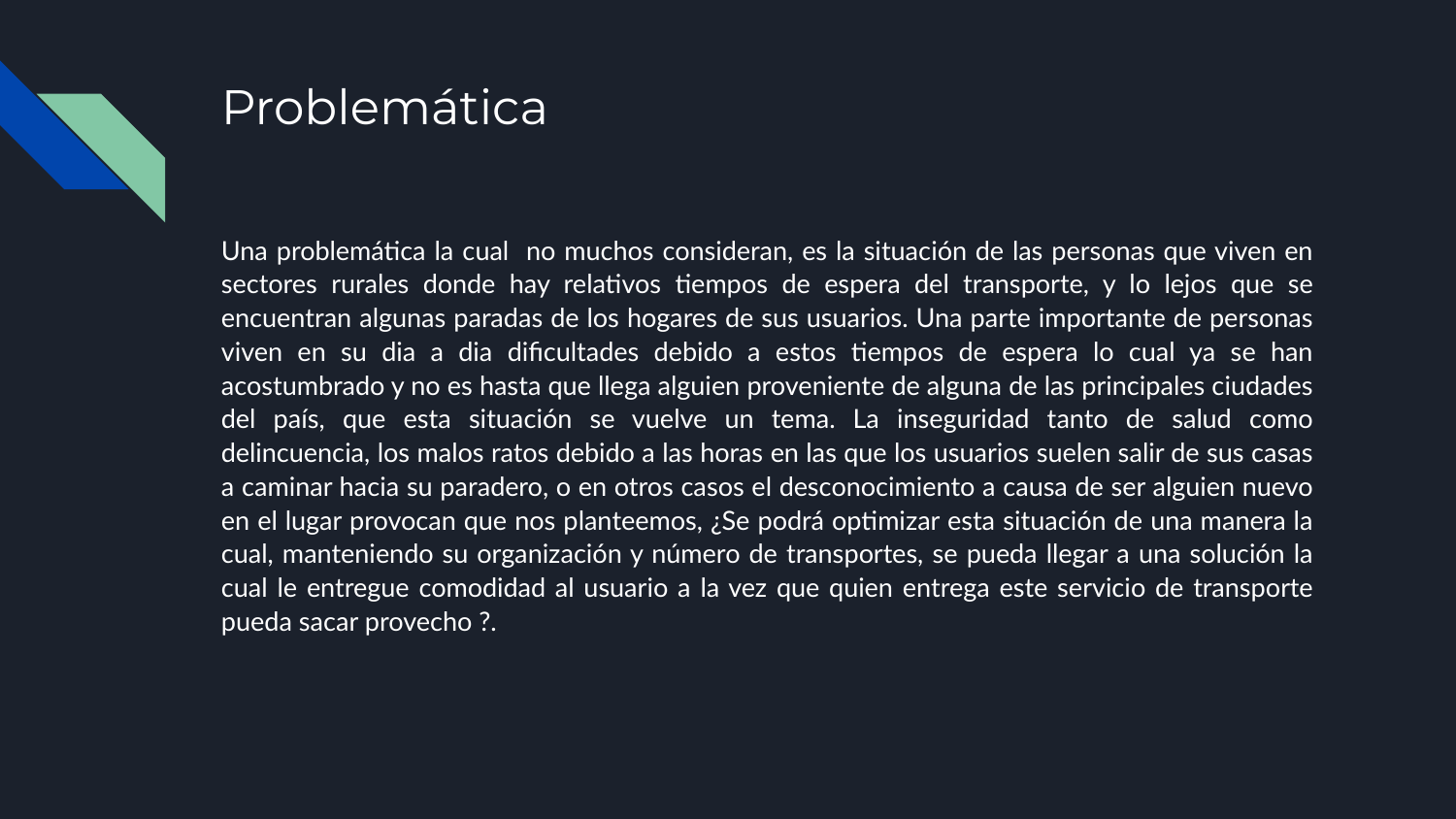

# Problemática
Una problemática la cual  no muchos consideran, es la situación de las personas que viven en sectores rurales donde hay relativos tiempos de espera del transporte, y lo lejos que se encuentran algunas paradas de los hogares de sus usuarios. Una parte importante de personas viven en su dia a dia dificultades debido a estos tiempos de espera lo cual ya se han acostumbrado y no es hasta que llega alguien proveniente de alguna de las principales ciudades del país, que esta situación se vuelve un tema. La inseguridad tanto de salud como delincuencia, los malos ratos debido a las horas en las que los usuarios suelen salir de sus casas a caminar hacia su paradero, o en otros casos el desconocimiento a causa de ser alguien nuevo en el lugar provocan que nos planteemos, ¿Se podrá optimizar esta situación de una manera la cual, manteniendo su organización y número de transportes, se pueda llegar a una solución la cual le entregue comodidad al usuario a la vez que quien entrega este servicio de transporte pueda sacar provecho ?.